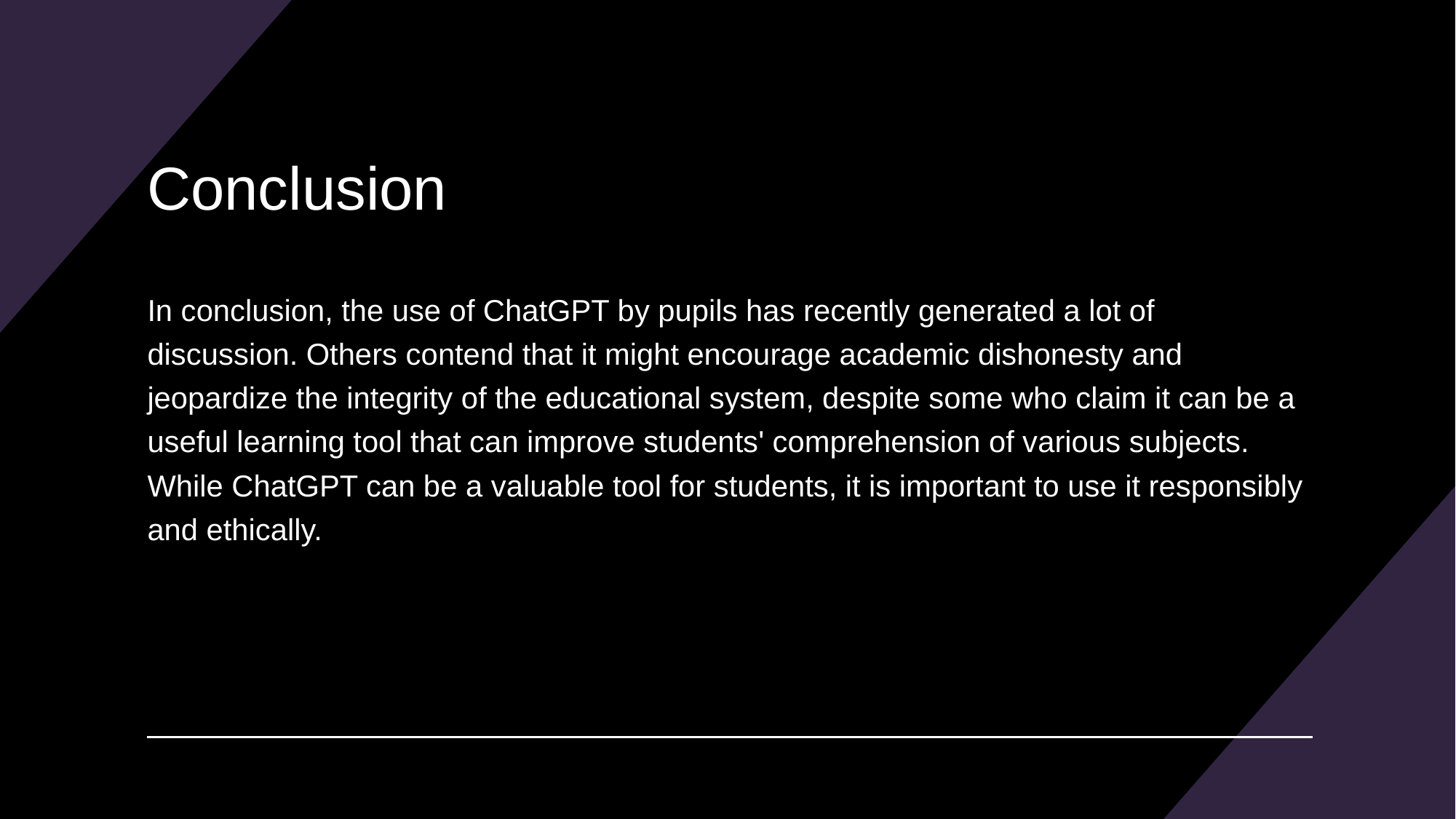

# Conclusion
In conclusion, the use of ChatGPT by pupils has recently generated a lot of discussion. Others contend that it might encourage academic dishonesty and jeopardize the integrity of the educational system, despite some who claim it can be a useful learning tool that can improve students' comprehension of various subjects. While ChatGPT can be a valuable tool for students, it is important to use it responsibly and ethically.